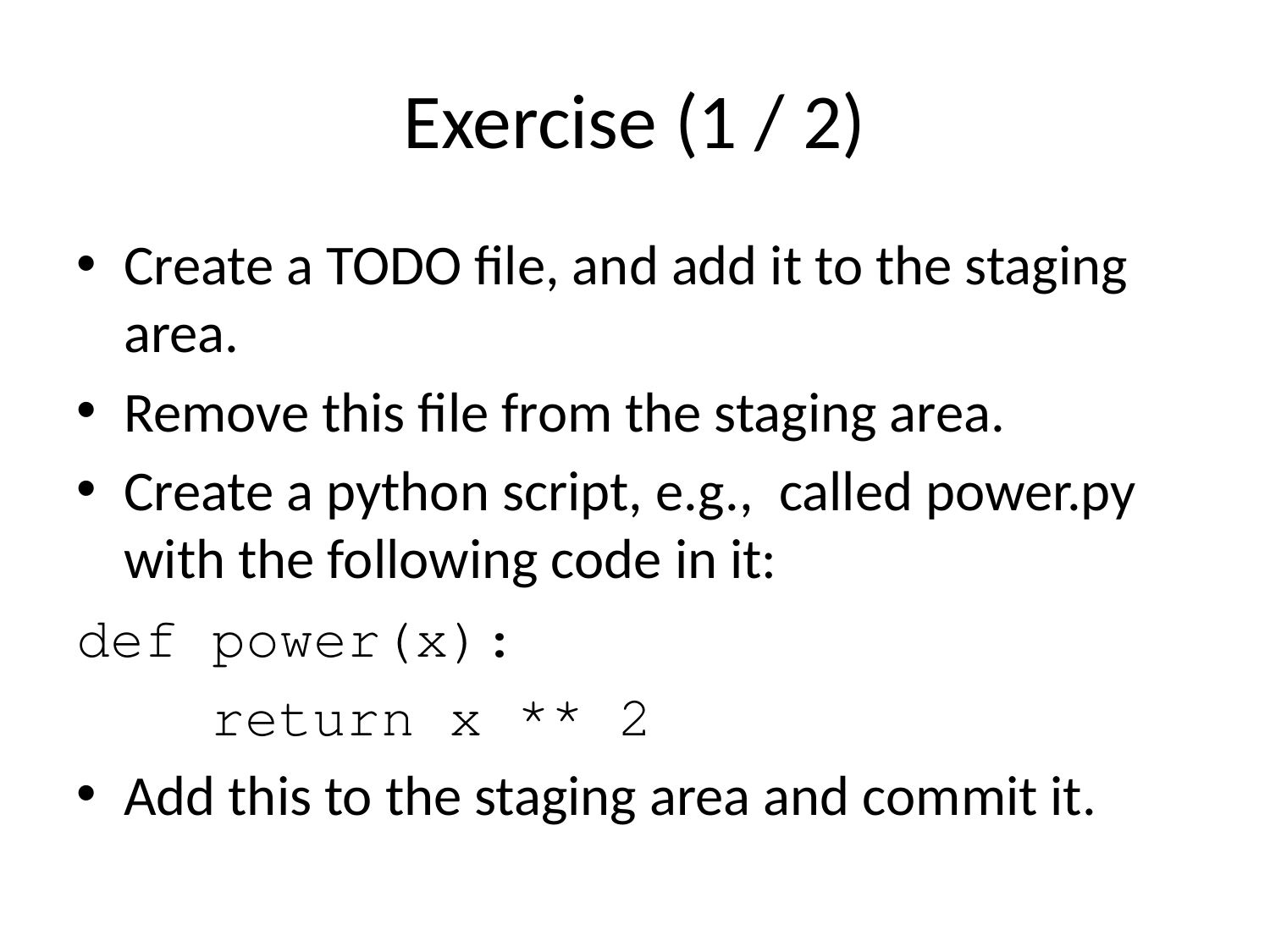

# Exercise (1 / 2)
Create a TODO file, and add it to the staging area.
Remove this file from the staging area.
Create a python script, e.g.,  called power.py with the following code in it:
def power(x):
    return x ** 2
Add this to the staging area and commit it.